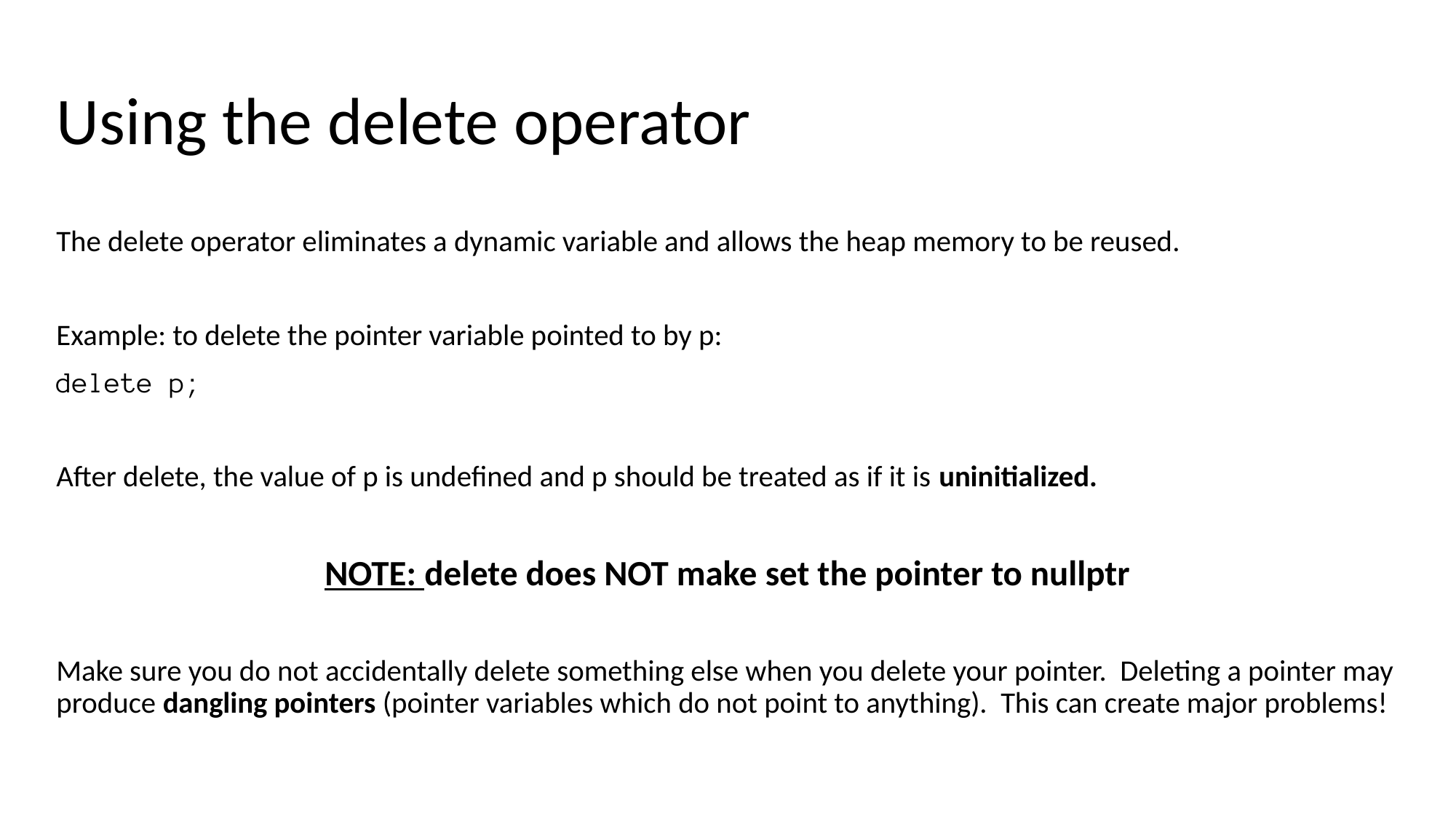

# Using the delete operator
The delete operator eliminates a dynamic variable and allows the heap memory to be reused.

Example: to delete the pointer variable pointed to by p:
delete p;

After delete, the value of p is undefined and p should be treated as if it is uninitialized.

NOTE: delete does NOT make set the pointer to nullptr

Make sure you do not accidentally delete something else when you delete your pointer.  Deleting a pointer may produce dangling pointers (pointer variables which do not point to anything).  This can create major problems!